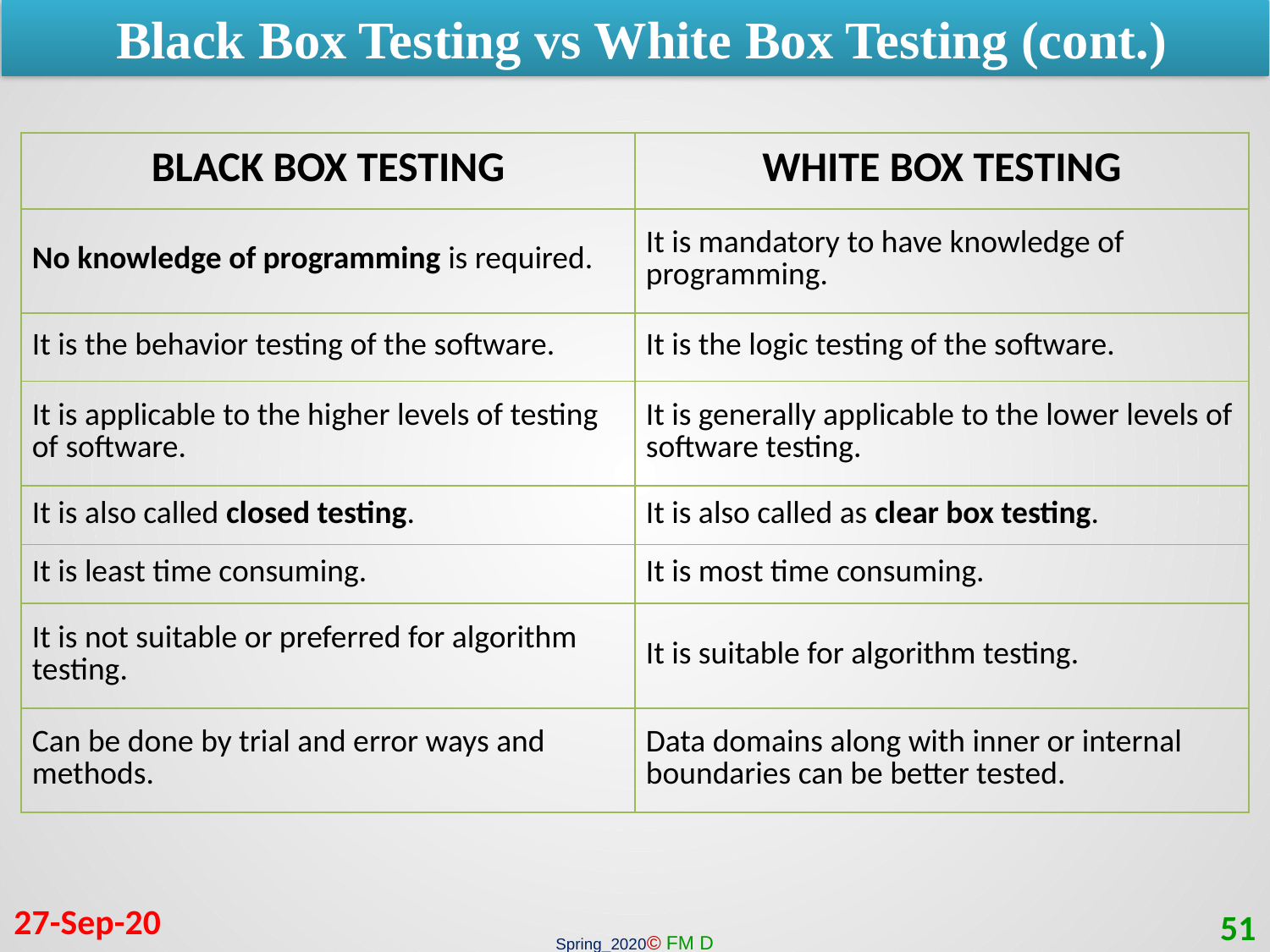

Black Box Testing vs White Box Testing (cont.)

| BLACK BOX TESTING | WHITE BOX TESTING |
| --- | --- |
| No knowledge of programming is required. | It is mandatory to have knowledge of programming. |
| It is the behavior testing of the software. | It is the logic testing of the software. |
| It is applicable to the higher levels of testing of software. | It is generally applicable to the lower levels of software testing. |
| It is also called closed testing. | It is also called as clear box testing. |
| It is least time consuming. | It is most time consuming. |
| It is not suitable or preferred for algorithm testing. | It is suitable for algorithm testing. |
| Can be done by trial and error ways and methods. | Data domains along with inner or internal boundaries can be better tested. |
27-Sep-20
51